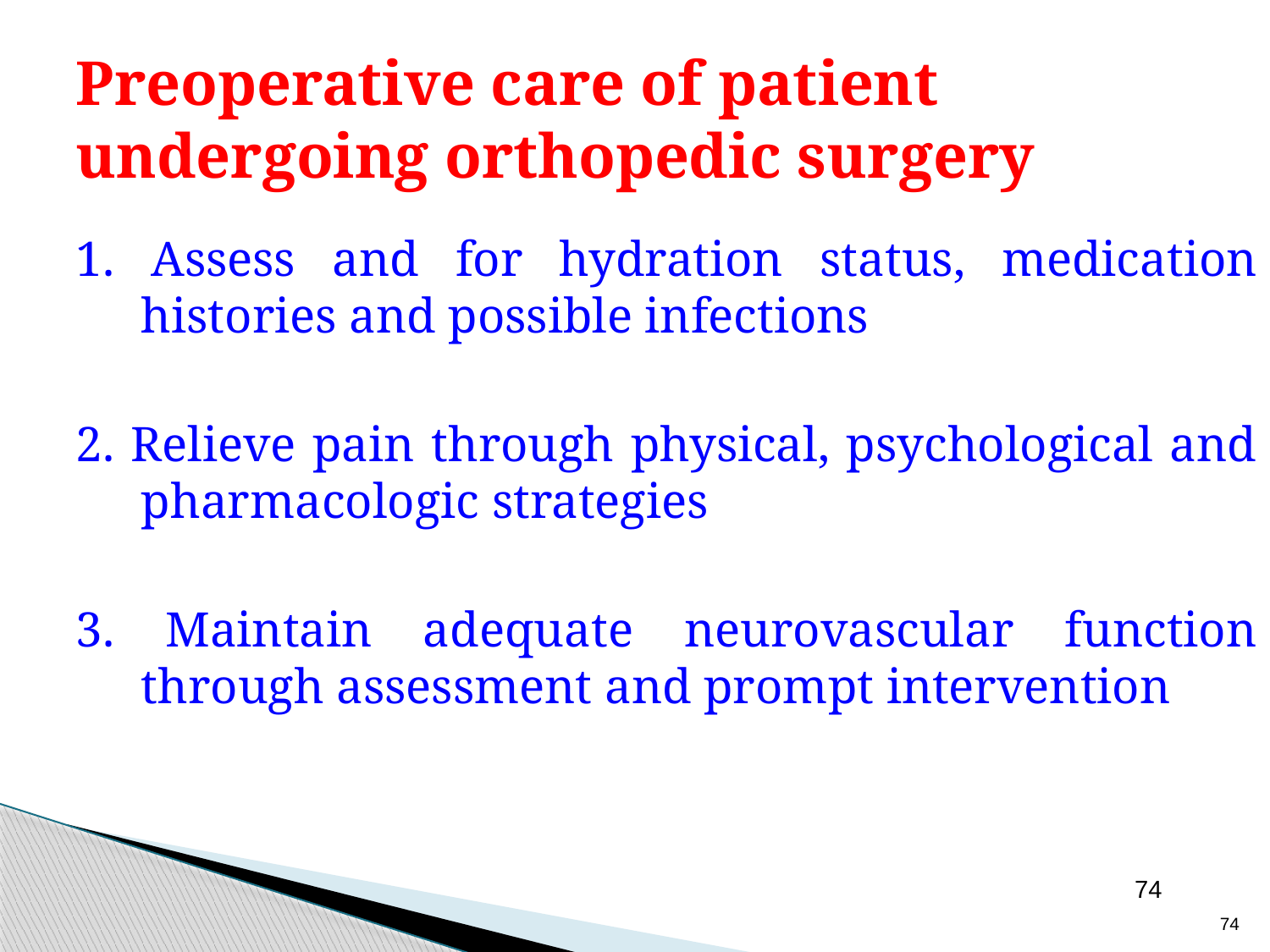

# Preoperative care of patient undergoing orthopedic surgery
1. Assess and for hydration status, medication histories and possible infections

2. Relieve pain through physical, psychological and pharmacologic strategies

3. Maintain adequate neurovascular function through assessment and prompt intervention
74
74